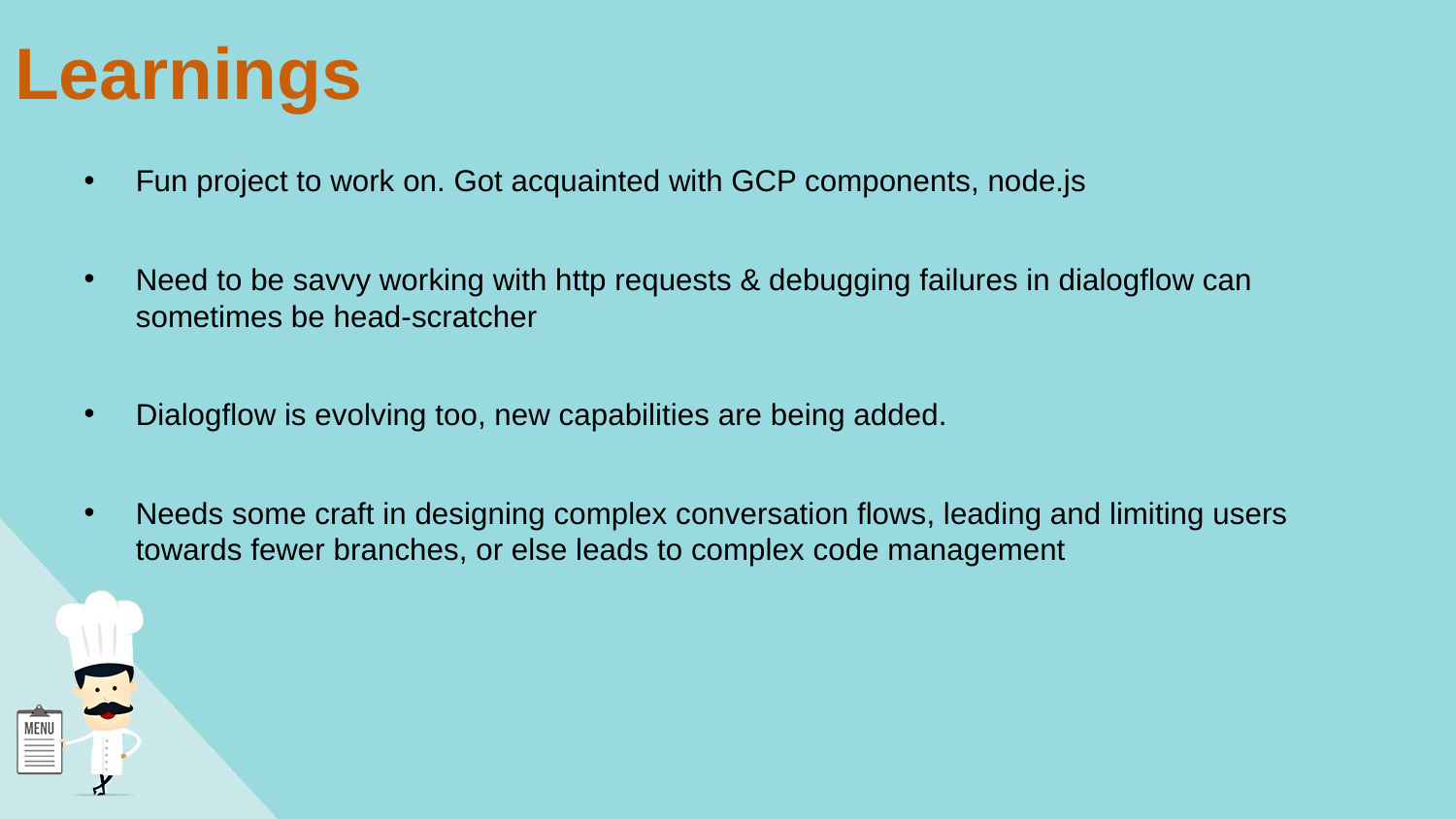

# Learnings
Fun project to work on. Got acquainted with GCP components, node.js

Need to be savvy working with http requests & debugging failures in dialogflow can sometimes be head-scratcher

Dialogflow is evolving too, new capabilities are being added.

Needs some craft in designing complex conversation flows, leading and limiting users towards fewer branches, or else leads to complex code management